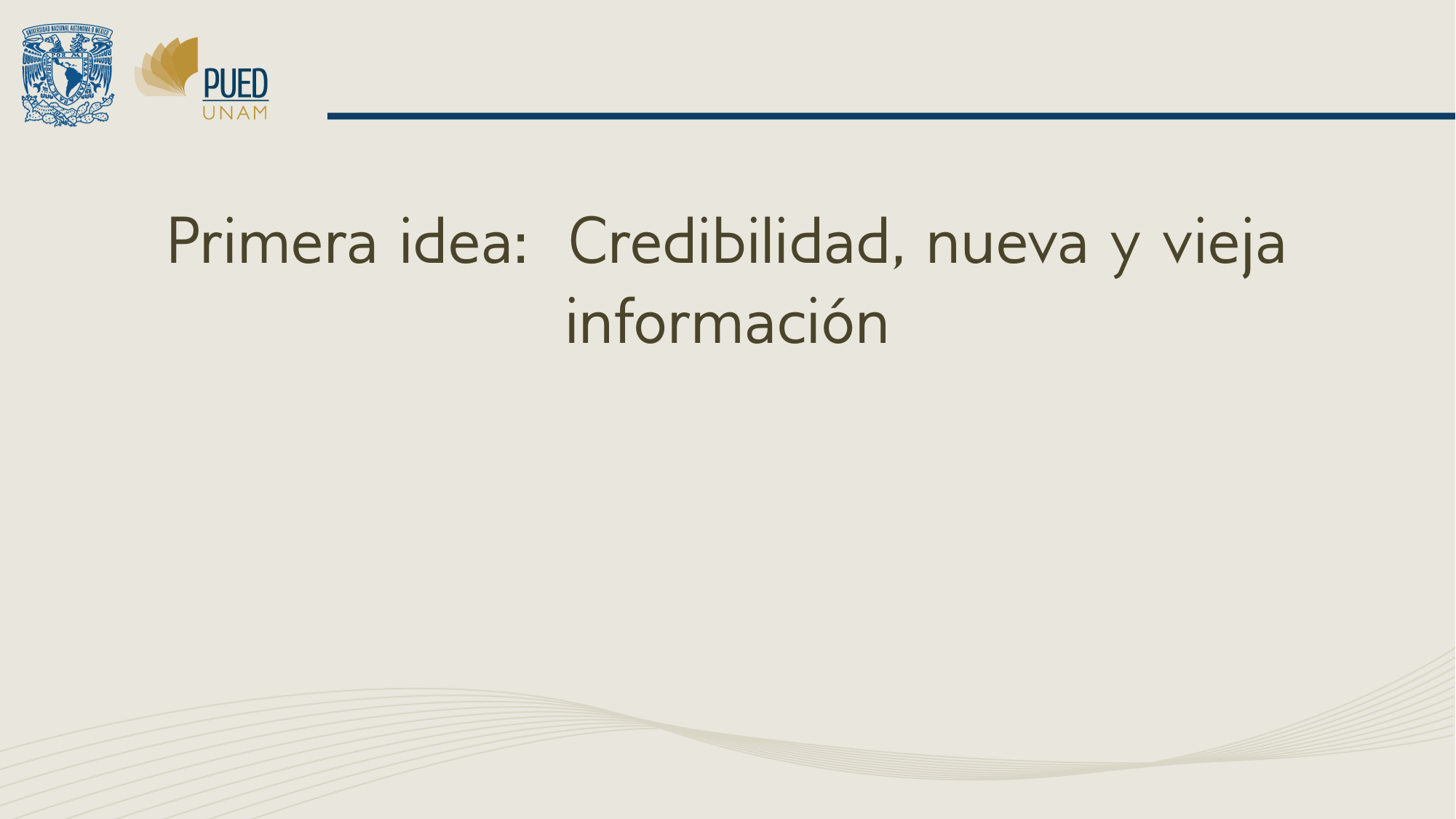

#
Primera idea:  Credibilidad, nueva y vieja información